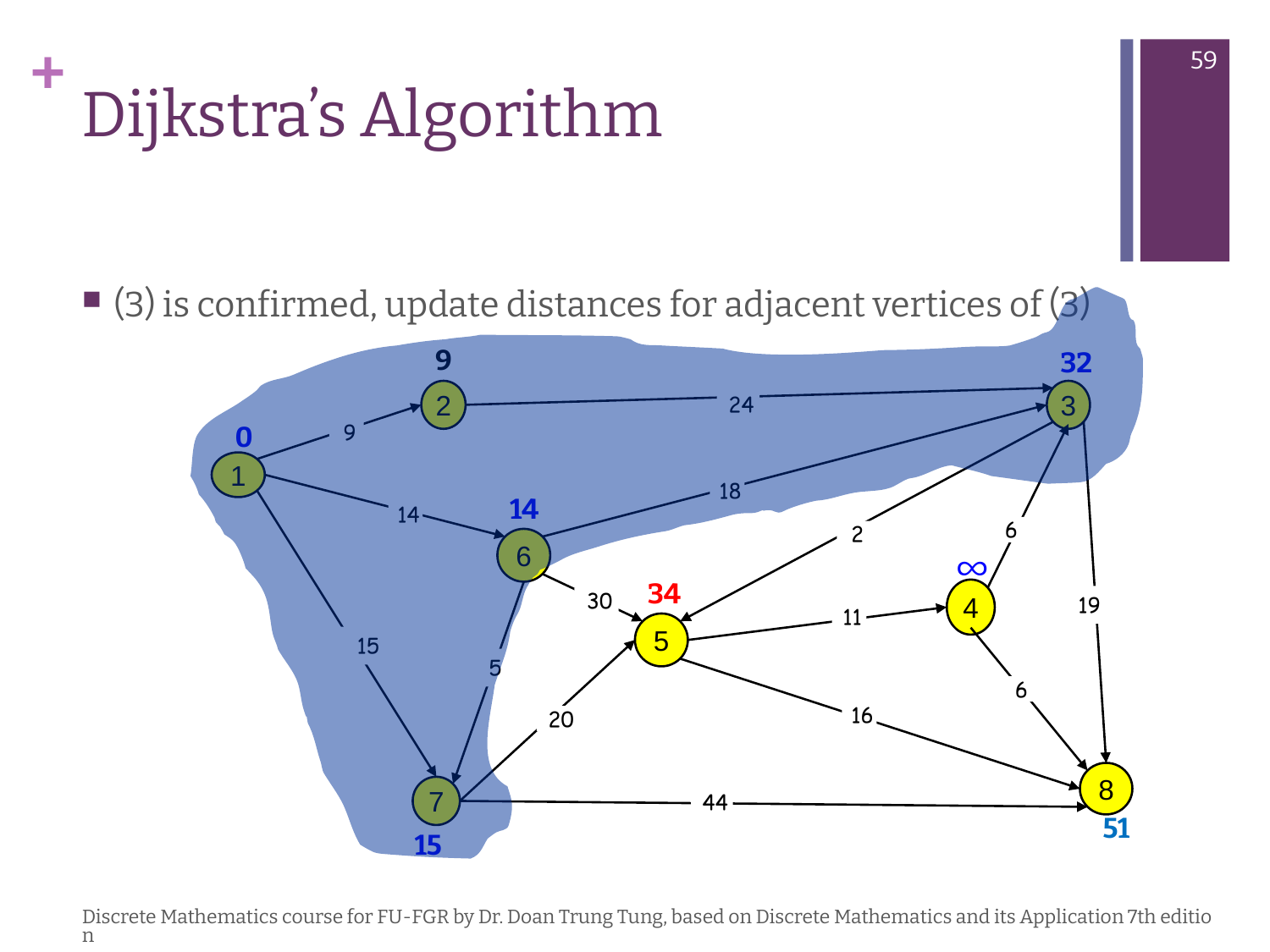

59
# Dijkstra’s Algorithm
(3) is confirmed, update distances for adjacent vertices of (3)

 9
32
2
3
 24
0
 9
1
 18
14
 14
 6
 2
6
∞
34
4
 19
 30
 11
5
 15
 5
 6
 16
 20
8
7
 44
51
15
Discrete Mathematics course for FU-FGR by Dr. Doan Trung Tung, based on Discrete Mathematics and its Application 7th edition